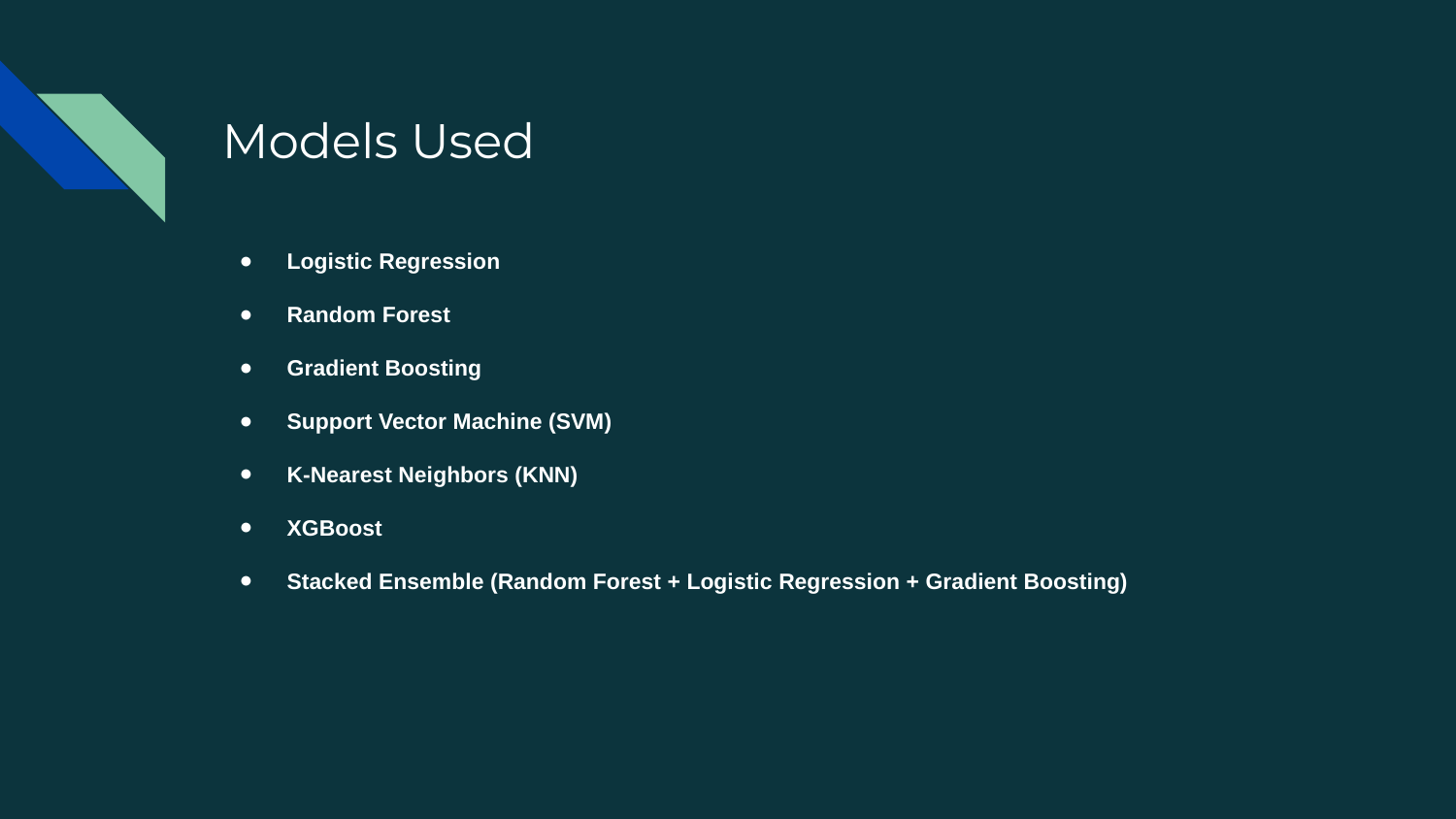

# Models Used
Logistic Regression
Random Forest
Gradient Boosting
Support Vector Machine (SVM)
K-Nearest Neighbors (KNN)
XGBoost
Stacked Ensemble (Random Forest + Logistic Regression + Gradient Boosting)